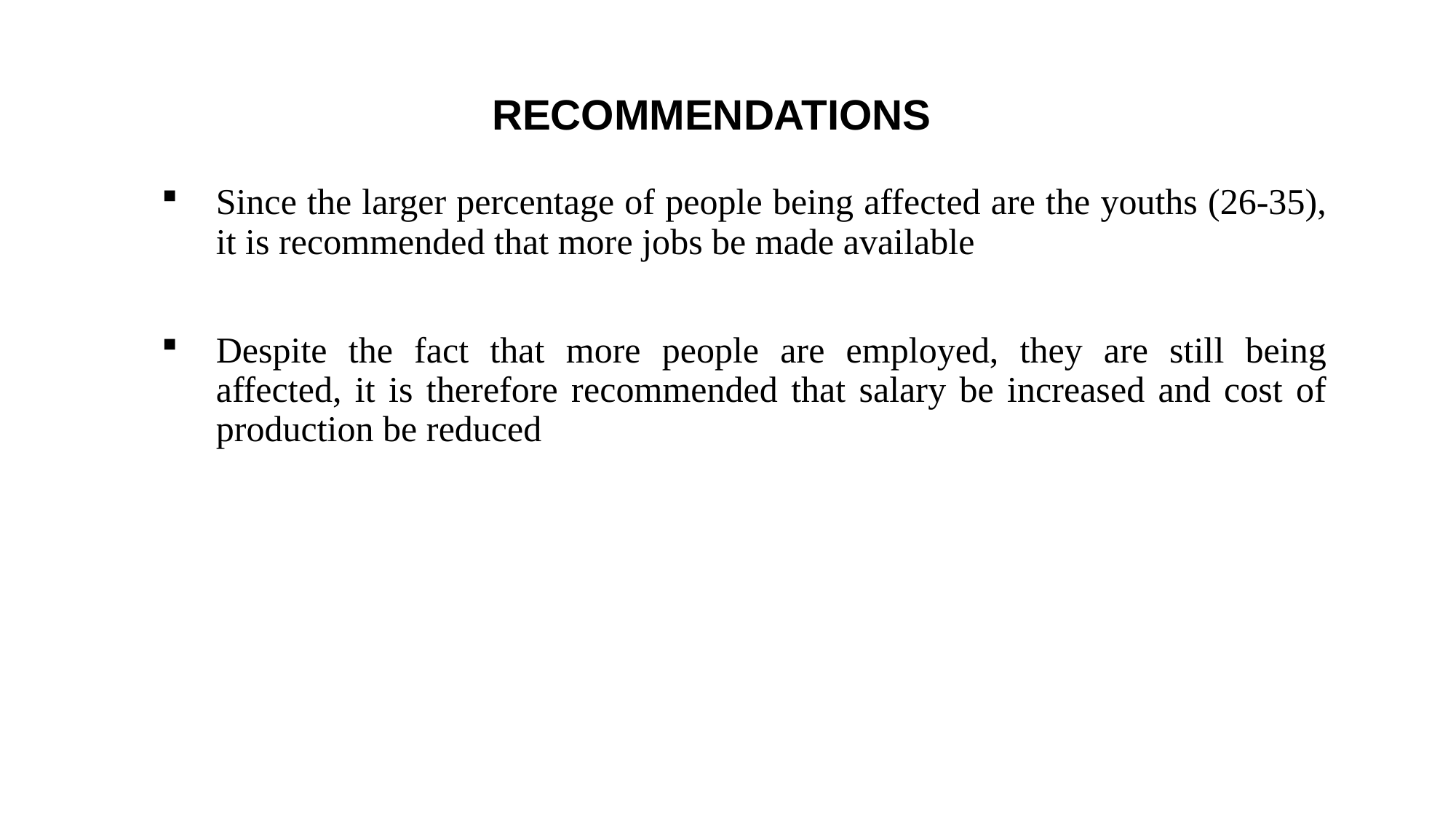

# RECOMMENDATIONS
Since the larger percentage of people being affected are the youths (26-35), it is recommended that more jobs be made available

Despite the fact that more people are employed, they are still being affected, it is therefore recommended that salary be increased and cost of production be reduced